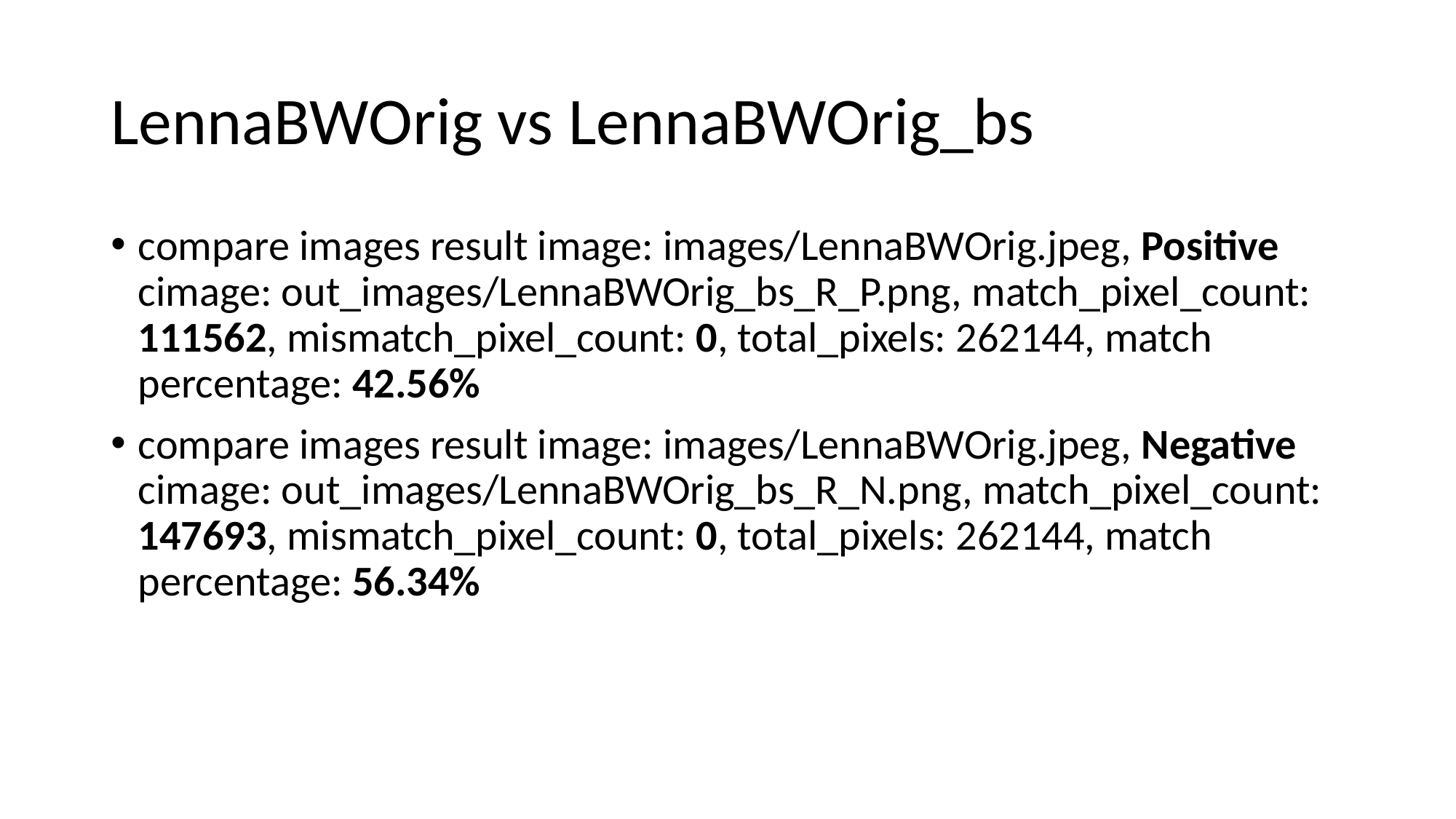

# LennaBWOrig vs LennaBWOrig_bs
compare images result image: images/LennaBWOrig.jpeg, Positive cimage: out_images/LennaBWOrig_bs_R_P.png, match_pixel_count: 111562, mismatch_pixel_count: 0, total_pixels: 262144, match percentage: 42.56%
compare images result image: images/LennaBWOrig.jpeg, Negative cimage: out_images/LennaBWOrig_bs_R_N.png, match_pixel_count: 147693, mismatch_pixel_count: 0, total_pixels: 262144, match percentage: 56.34%